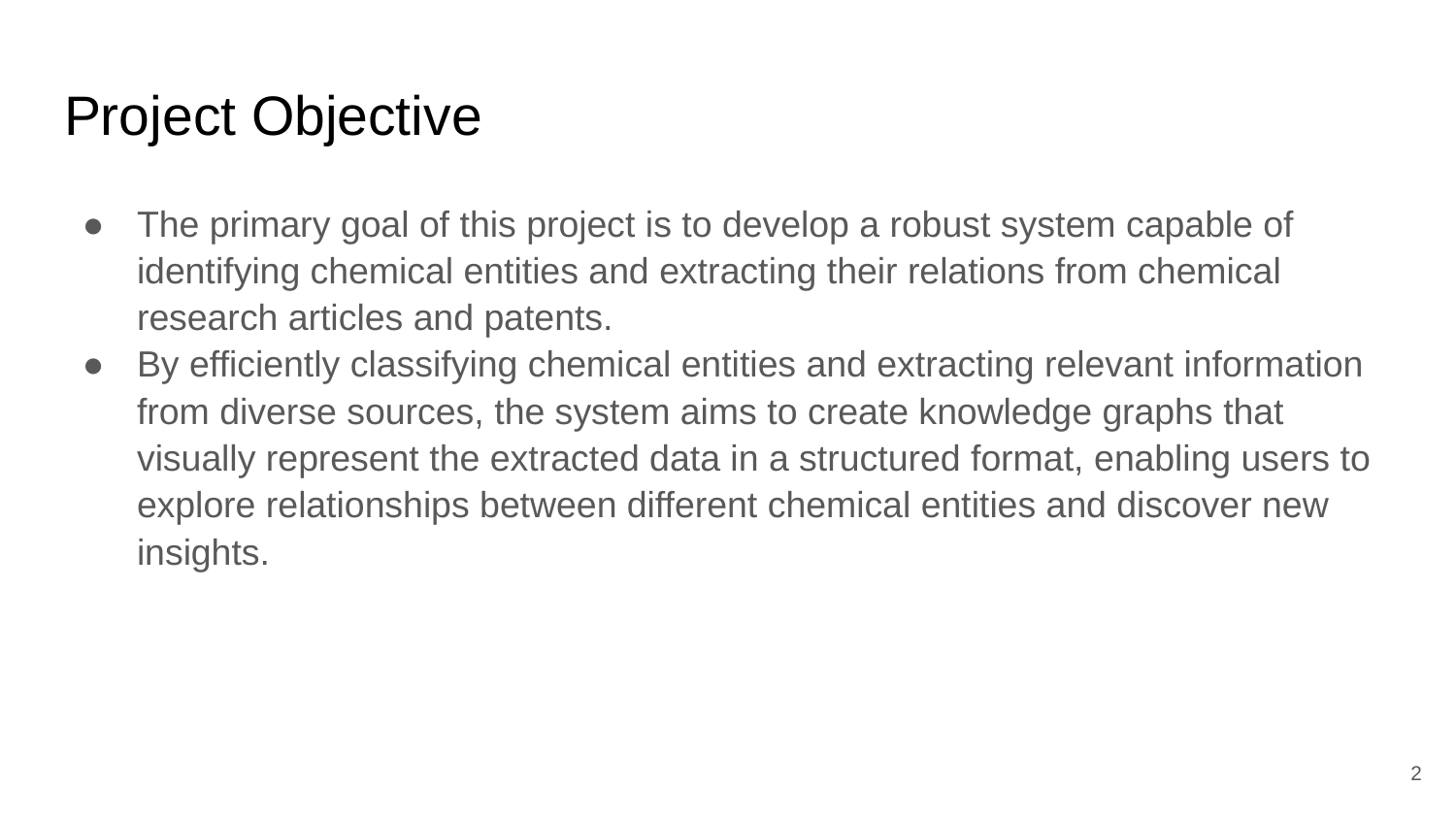

# Project Objective
The primary goal of this project is to develop a robust system capable of identifying chemical entities and extracting their relations from chemical research articles and patents.
By efficiently classifying chemical entities and extracting relevant information from diverse sources, the system aims to create knowledge graphs that visually represent the extracted data in a structured format, enabling users to explore relationships between different chemical entities and discover new insights.
2